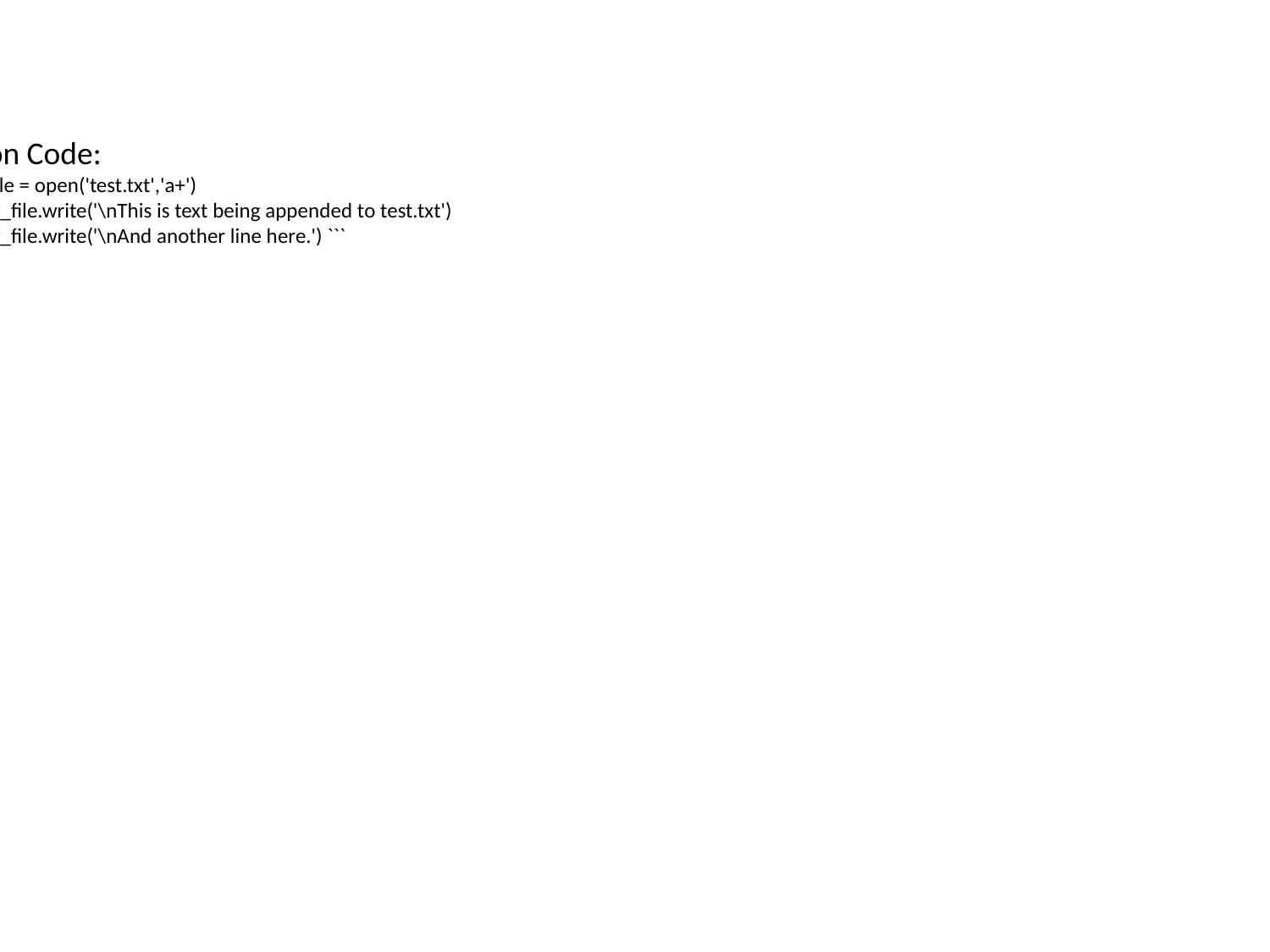

Python Code:
``` my_file = open('test.txt','a+')
 `````` my_file.write('\nThis is text being appended to test.txt')
 `````` my_file.write('\nAnd another line here.') ```